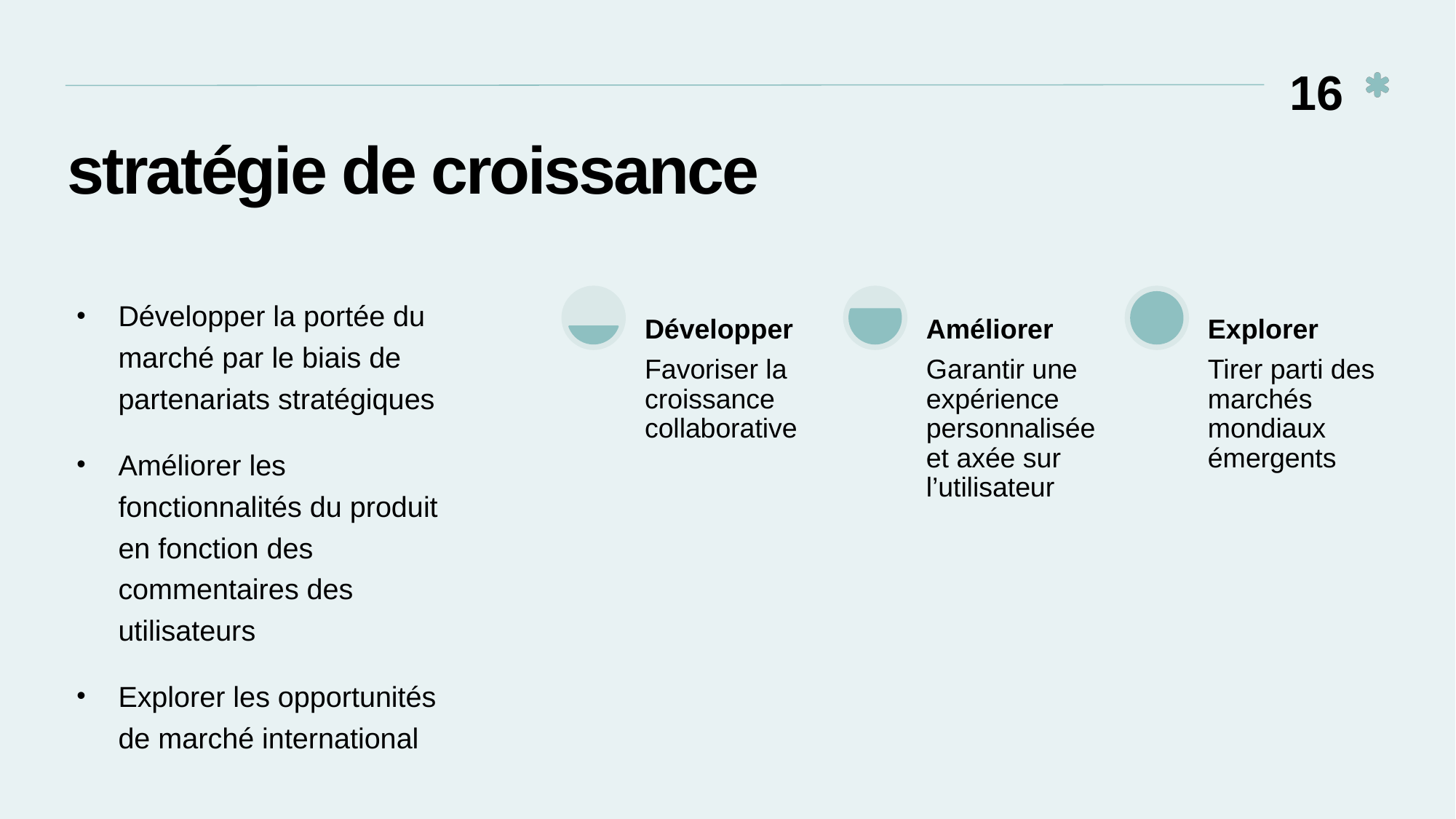

16
# stratégie de croissance
Favoriser la croissance collaborative
Développer
Garantir une expérience personnalisée et axée sur l’utilisateur
Améliorer
Tirer parti des marchés mondiaux émergents
Explorer
Développer la portée du marché par le biais de partenariats stratégiques
Améliorer les fonctionnalités du produit en fonction des commentaires des utilisateurs
Explorer les opportunités de marché international